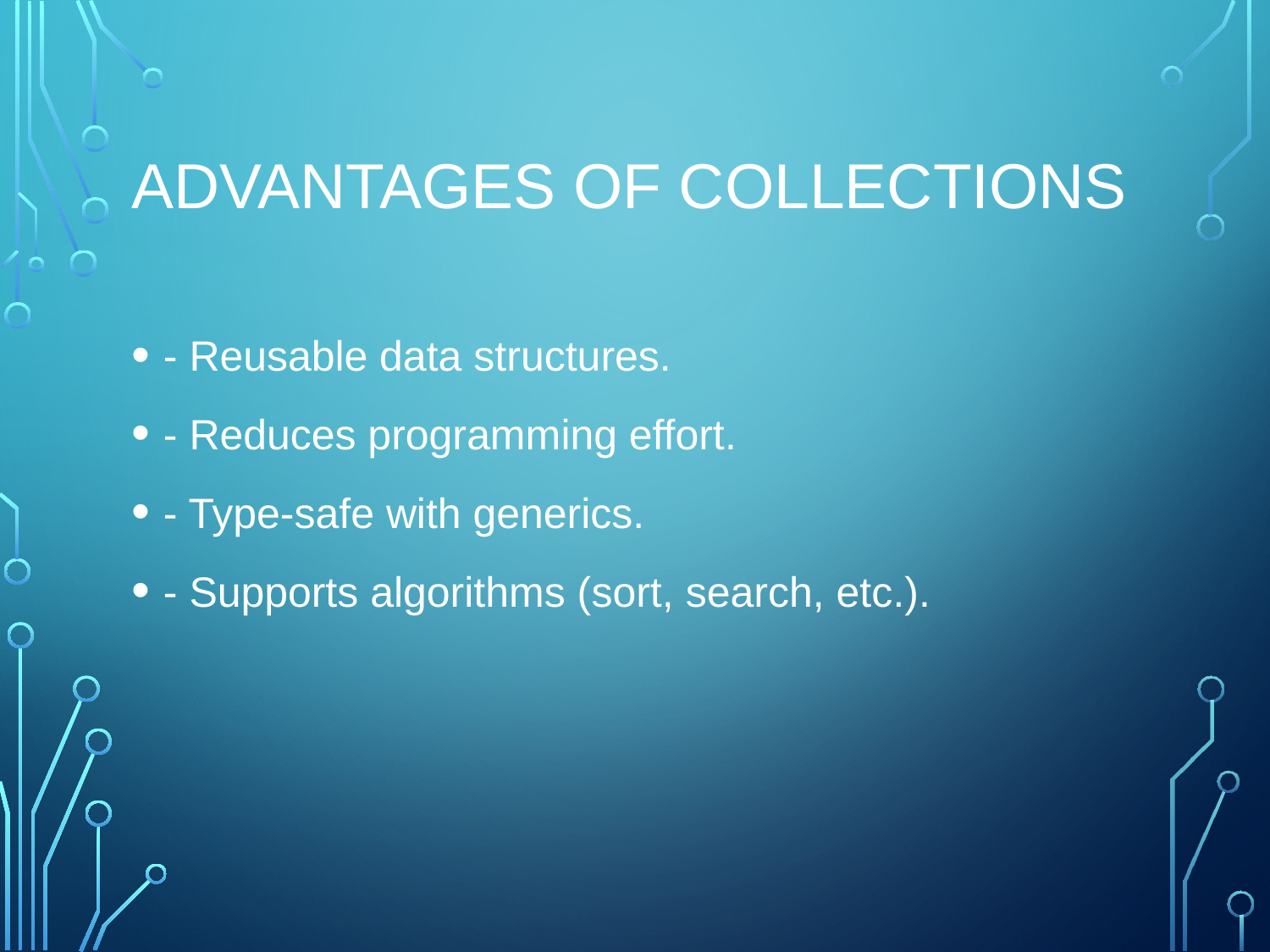

# Advantages of Collections
- Reusable data structures.
- Reduces programming effort.
- Type-safe with generics.
- Supports algorithms (sort, search, etc.).